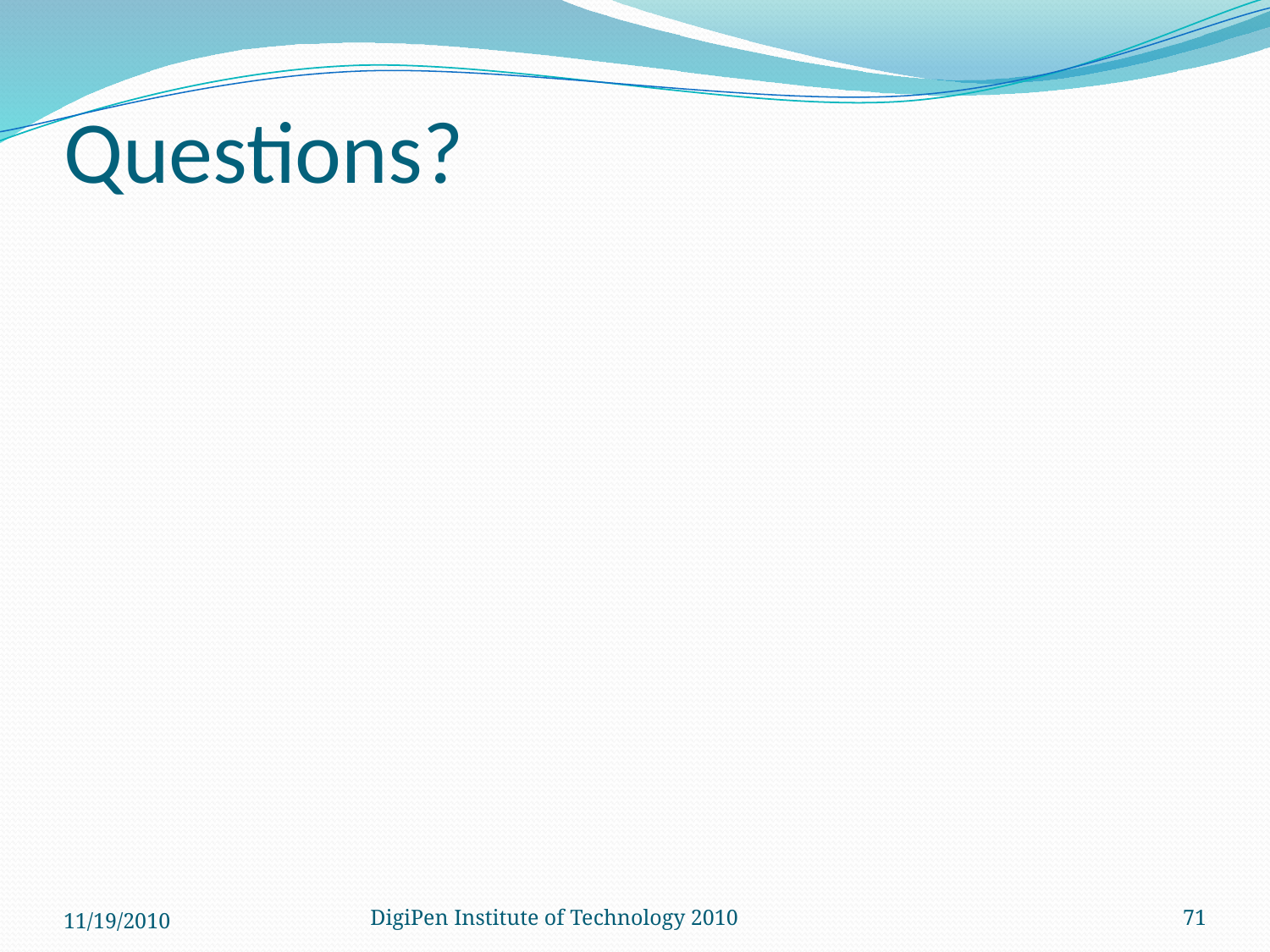

# Questions?

11/19/2010
DigiPen Institute of Technology 2010
71